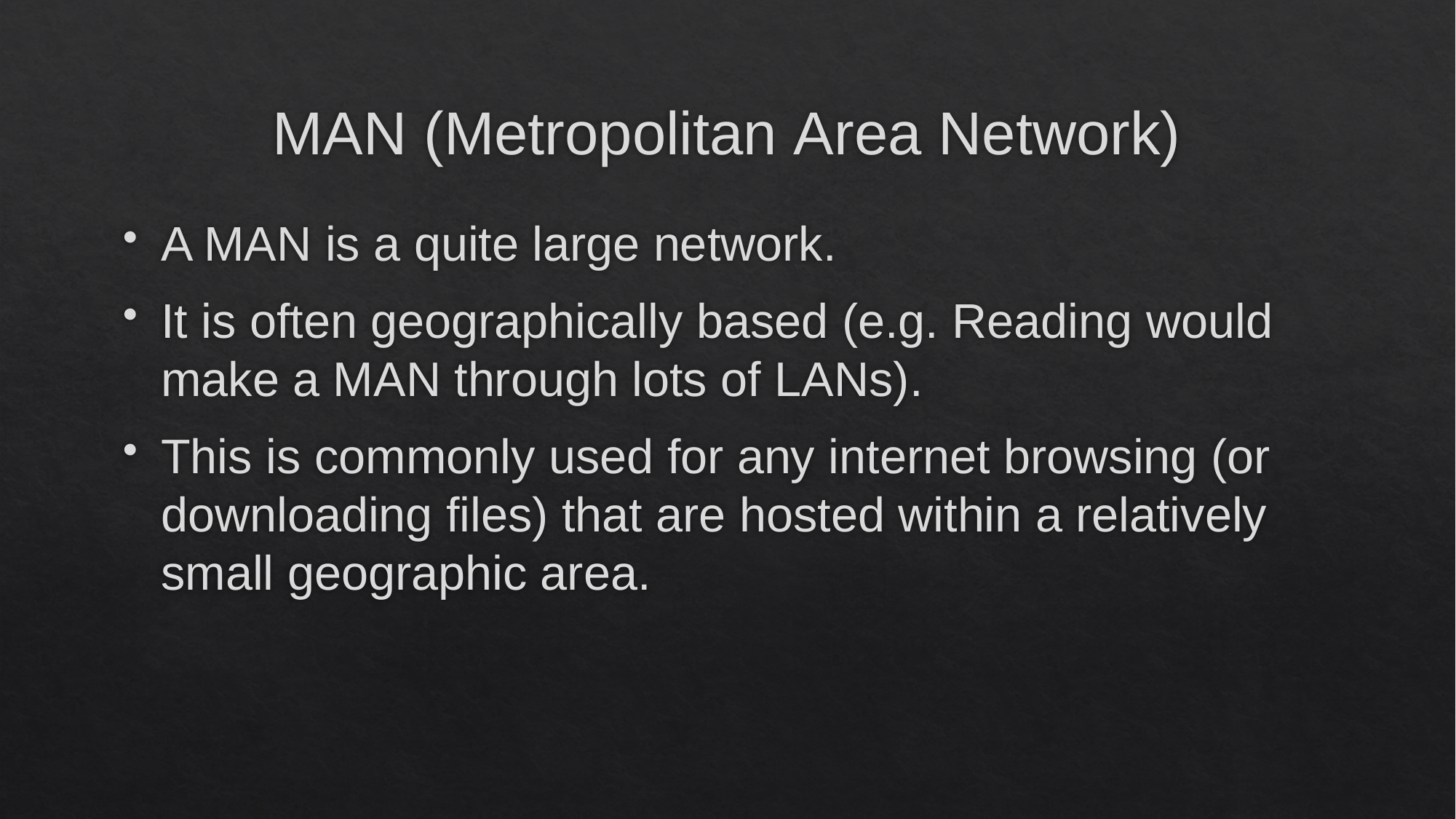

# MAN (Metropolitan Area Network)
A MAN is a quite large network.
It is often geographically based (e.g. Reading would make a MAN through lots of LANs).
This is commonly used for any internet browsing (or downloading files) that are hosted within a relatively small geographic area.